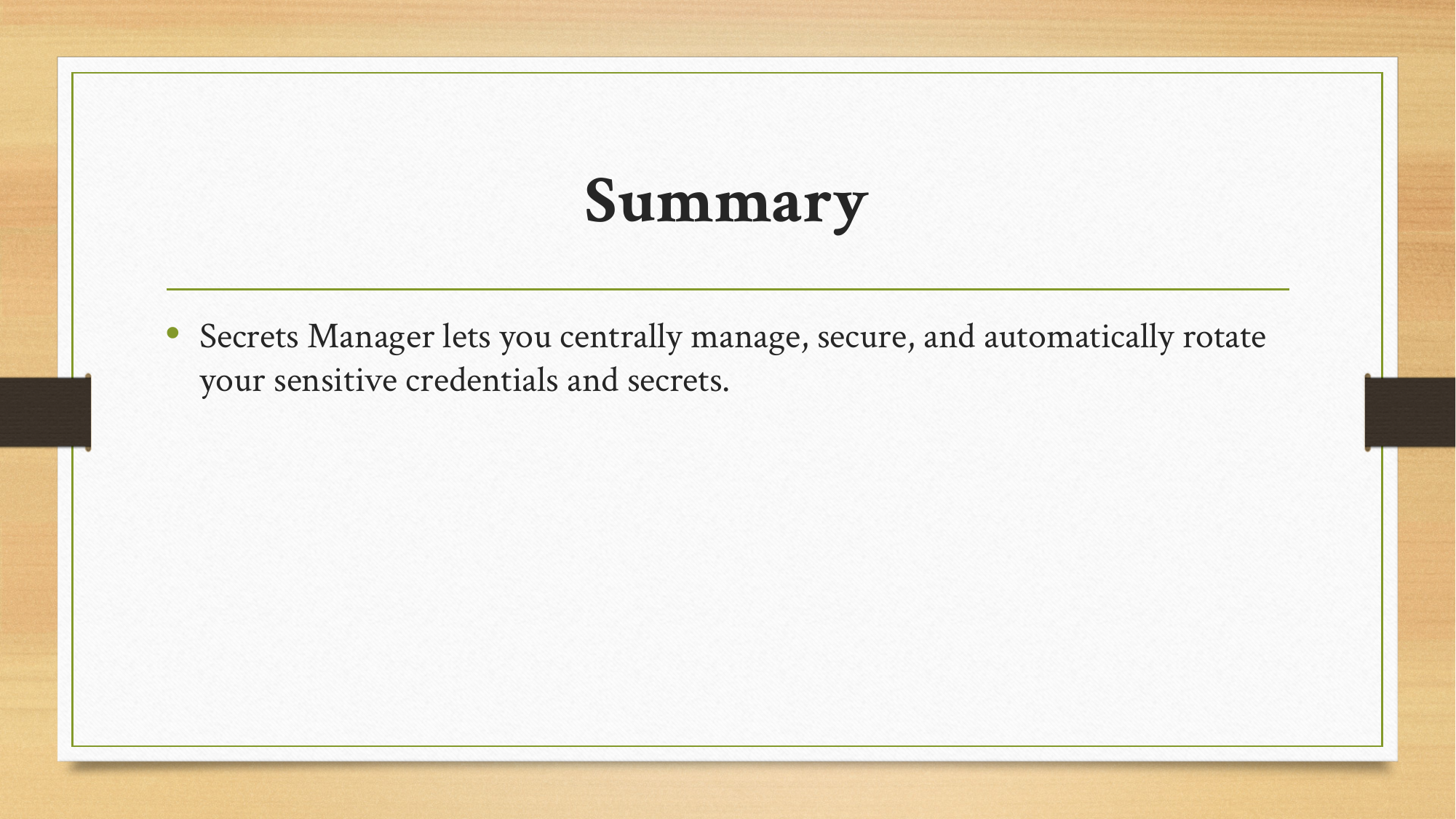

# Summary
Secrets Manager lets you centrally manage, secure, and automatically rotate your sensitive credentials and secrets.